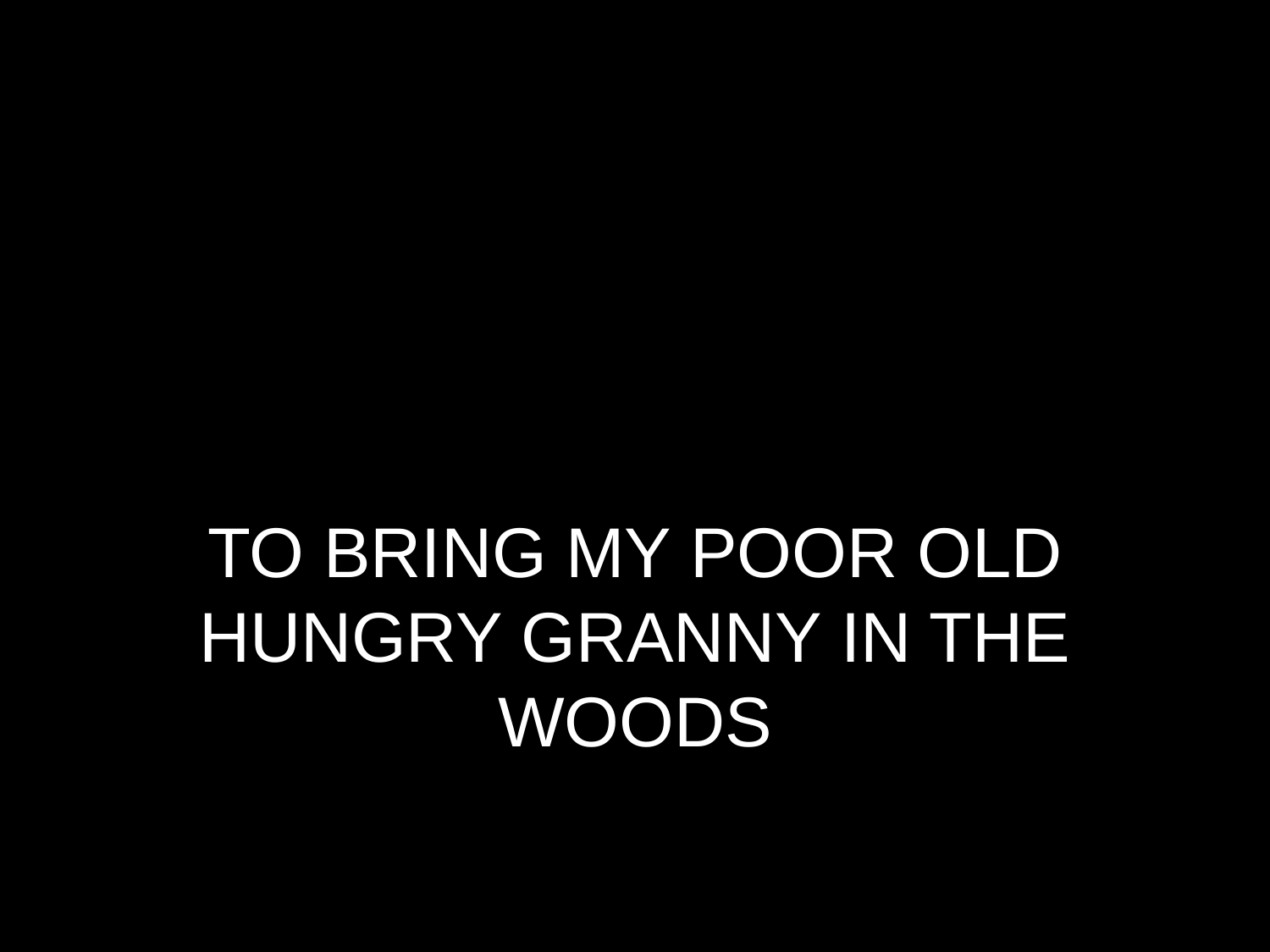

# TO BRING MY POOR OLD HUNGRY GRANNY IN THE WOODS